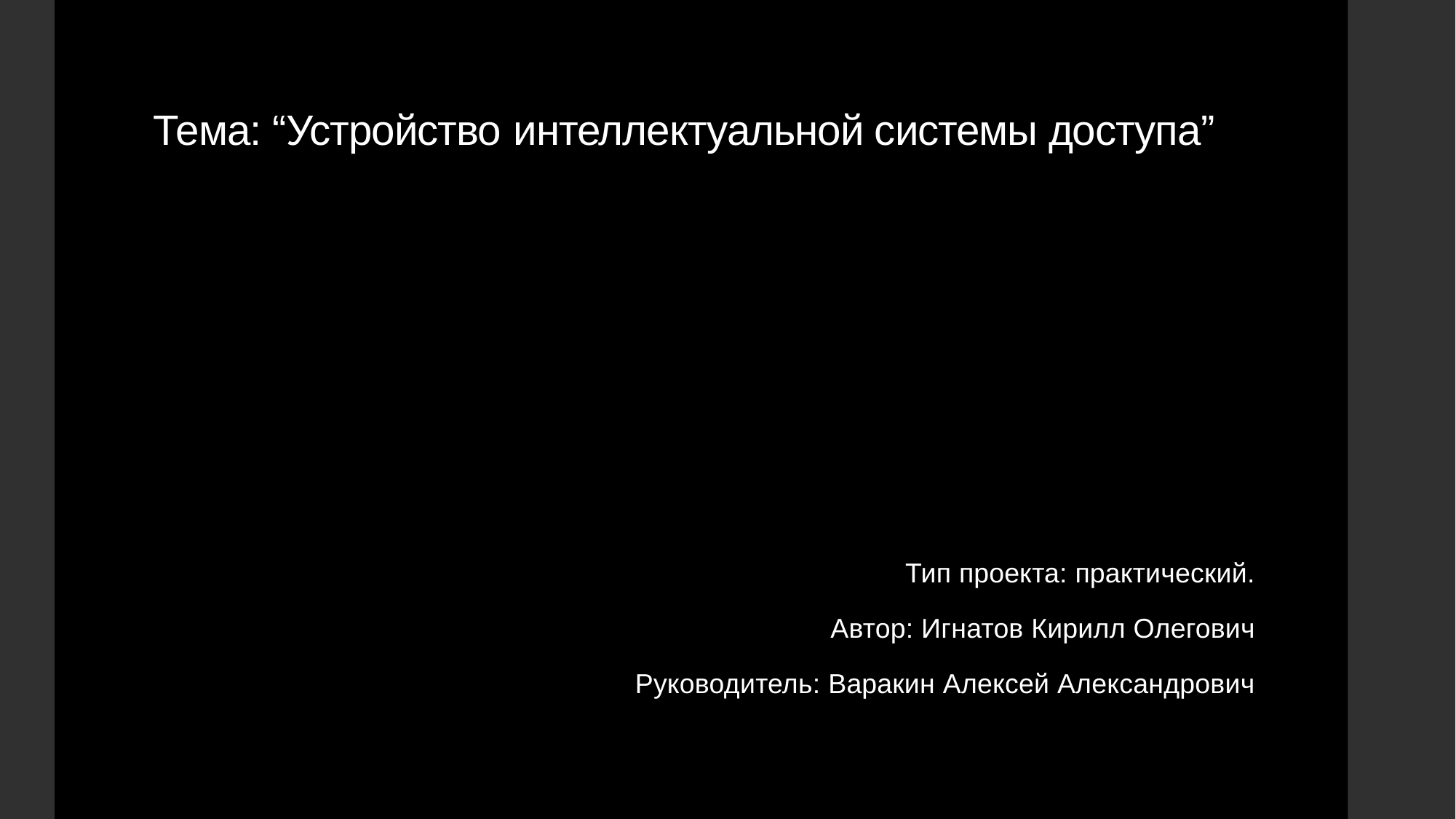

# Тема: “Устройство интеллектуальной системы доступа”
Тип проекта: практический.
Автор: Игнатов Кирилл Олегович
Руководитель: Варакин Алексей Александрович